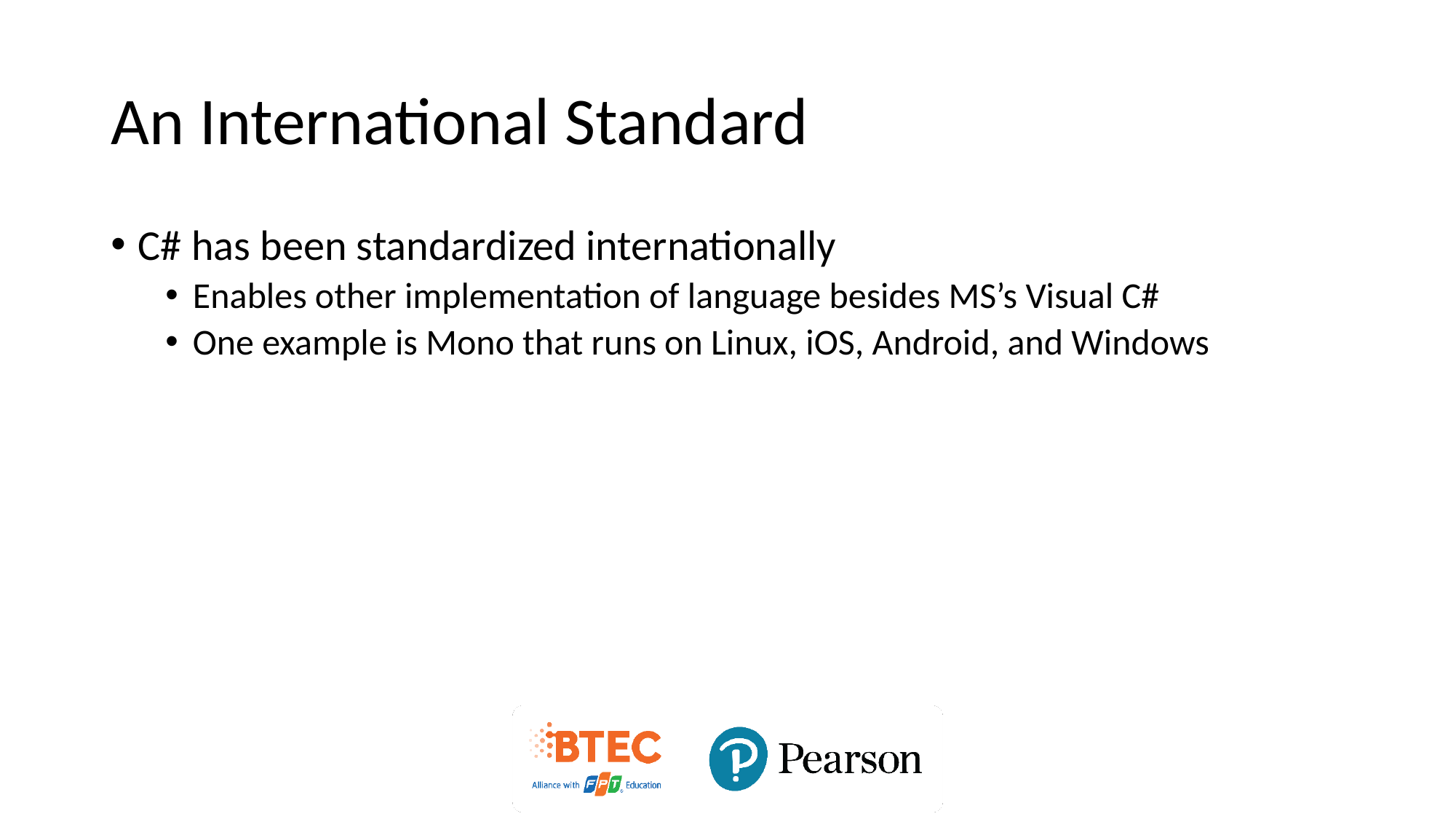

# An International Standard
C# has been standardized internationally
Enables other implementation of language besides MS’s Visual C#
One example is Mono that runs on Linux, iOS, Android, and Windows